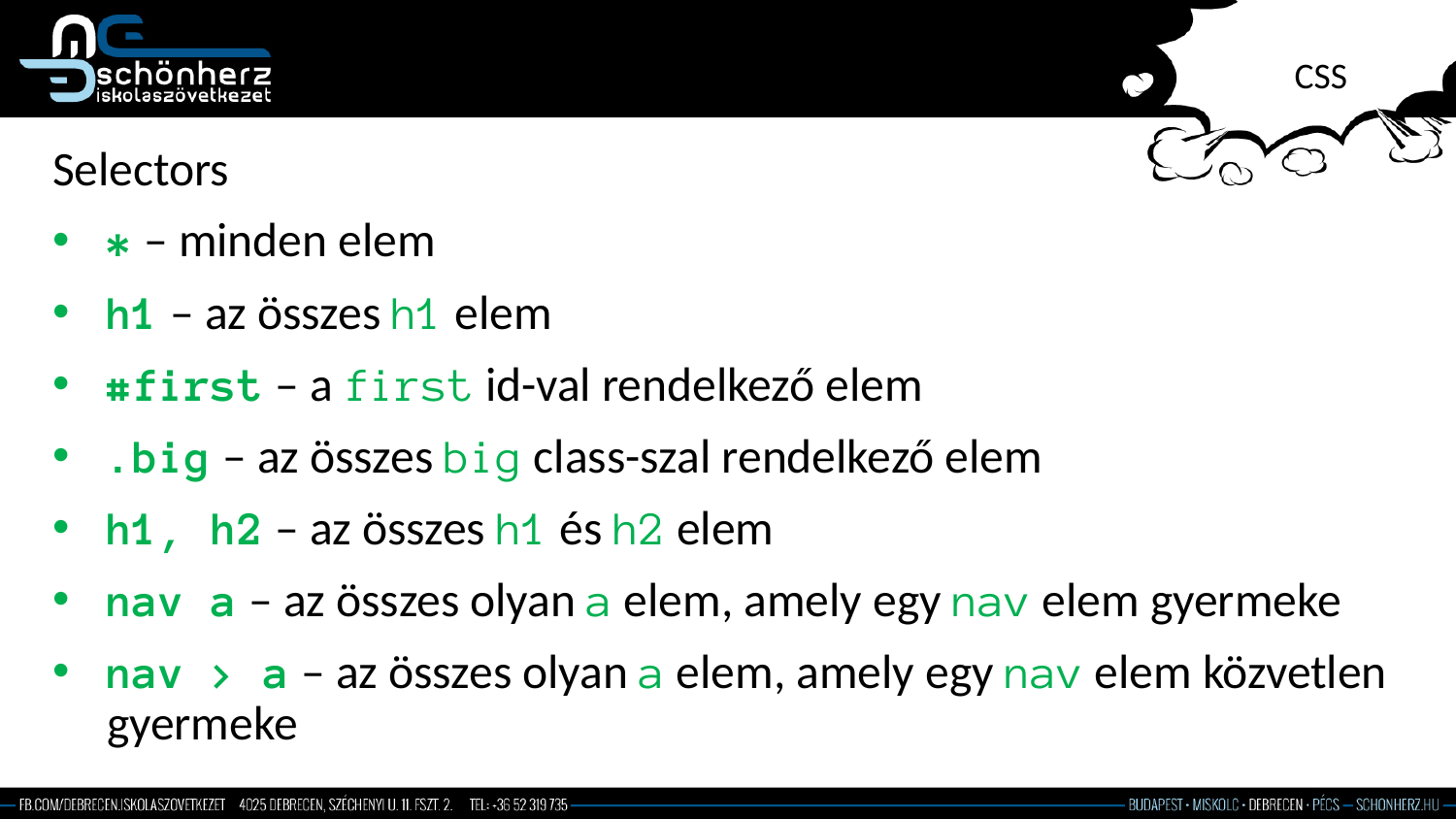

# CSS
Selectors
* – minden elem
h1 – az összes h1 elem
#first – a first id-val rendelkező elem
.big – az összes big class-szal rendelkező elem
h1, h2 – az összes h1 és h2 elem
nav a – az összes olyan a elem, amely egy nav elem gyermeke
nav > a – az összes olyan a elem, amely egy nav elem közvetlen gyermeke